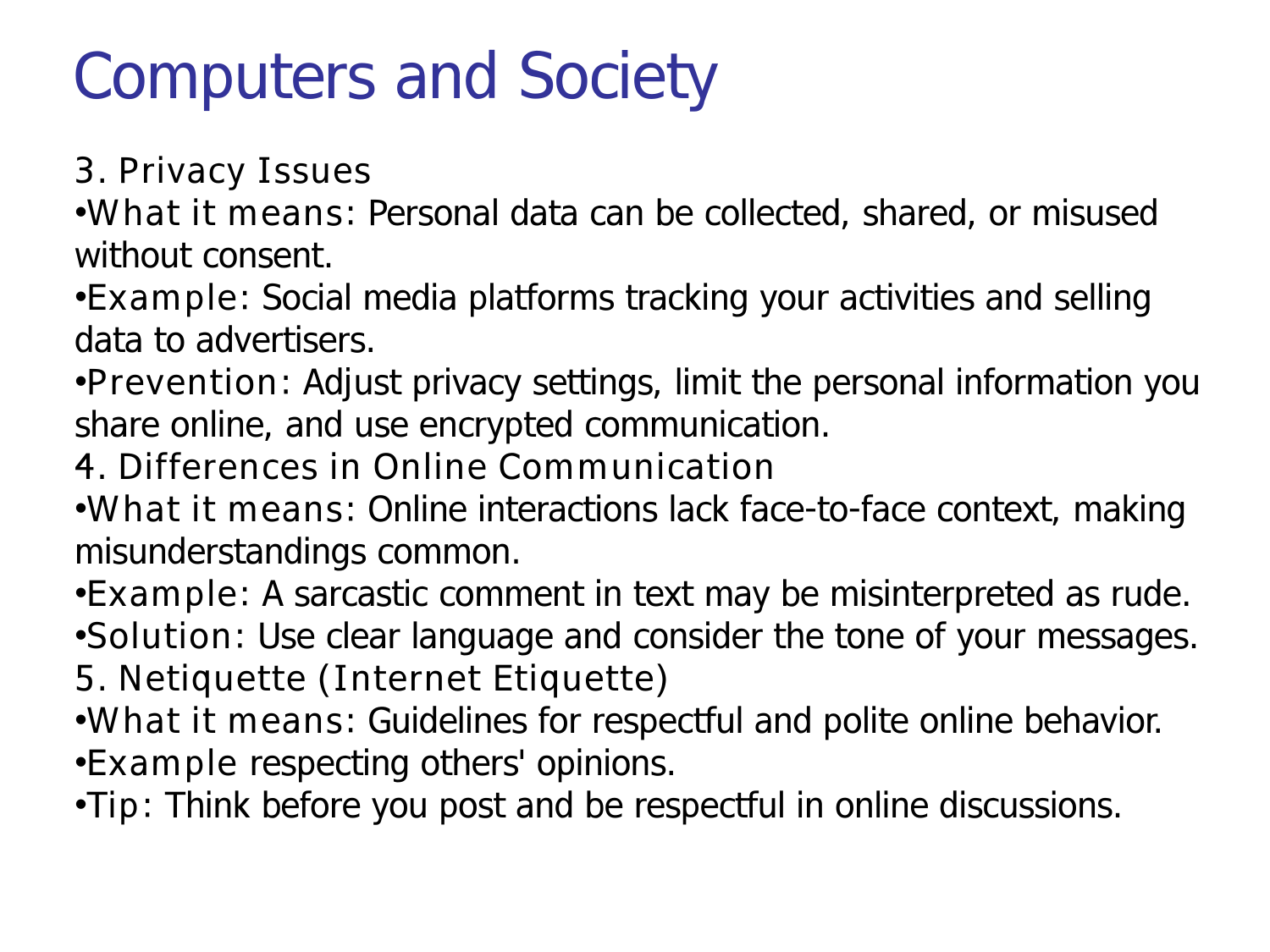

Computers and Society
3. Privacy Issues
What it means: Personal data can be collected, shared, or misused without consent.
Example: Social media platforms tracking your activities and selling data to advertisers.
Prevention: Adjust privacy settings, limit the personal information you share online, and use encrypted communication.
4. Differences in Online Communication
What it means: Online interactions lack face-to-face context, making misunderstandings common.
Example: A sarcastic comment in text may be misinterpreted as rude.
Solution: Use clear language and consider the tone of your messages.
5. Netiquette (Internet Etiquette)
What it means: Guidelines for respectful and polite online behavior.
Example respecting others' opinions.
Tip: Think before you post and be respectful in online discussions.